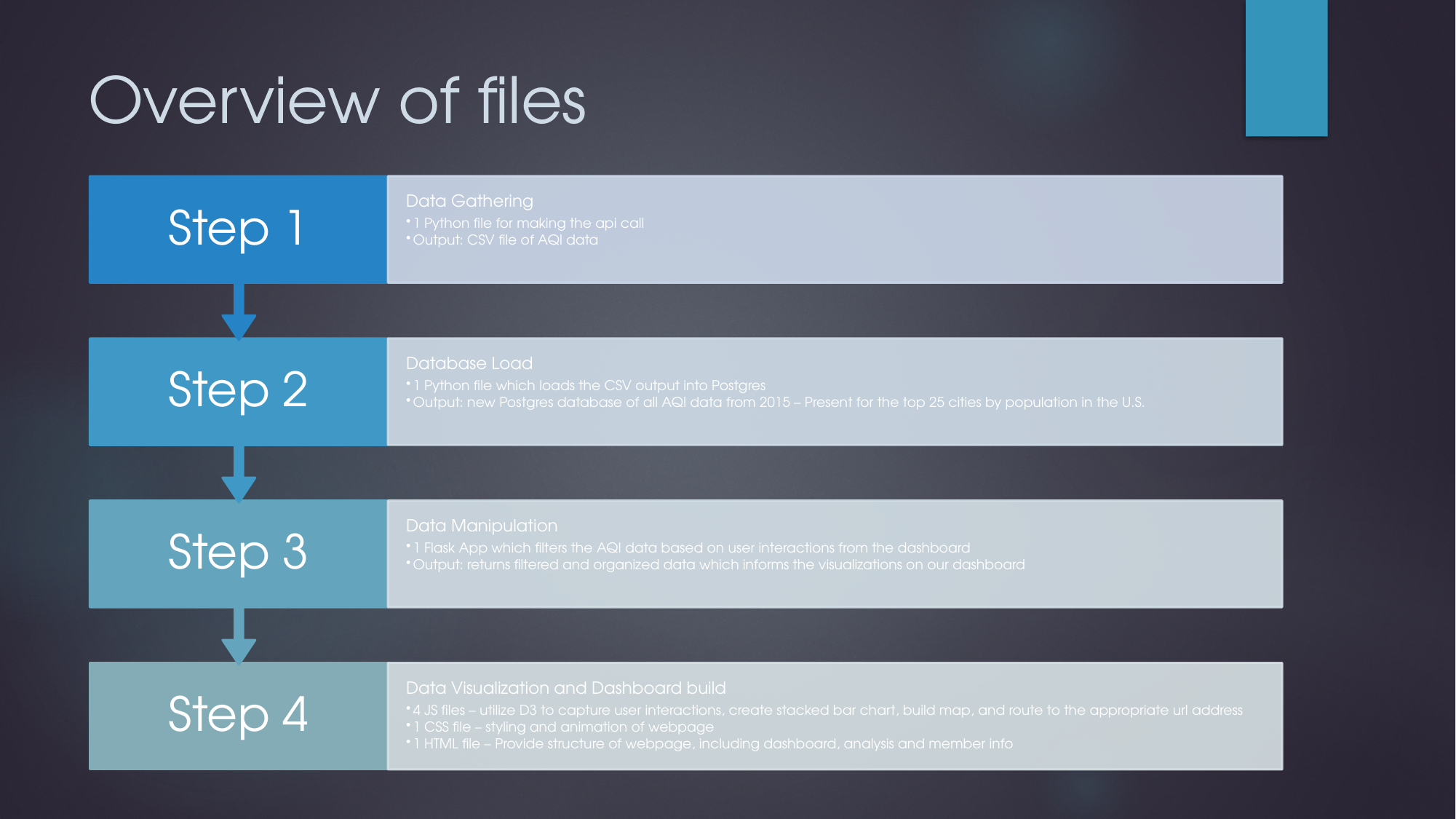

# Overview of files
Step 4
Data Visualization and Dashboard build
4 JS files – utilize D3 to capture user interactions, create stacked bar chart, build map, and route to the appropriate url address
1 CSS file – styling and animation of webpage
1 HTML file – Provide structure of webpage, including dashboard, analysis and member info
Step 3
Data Manipulation
1 Flask App which filters the AQI data based on user interactions from the dashboard
Output: returns filtered and organized data which informs the visualizations on our dashboard
Step 2
Database Load
1 Python file which loads the CSV output into Postgres
Output: new Postgres database of all AQI data from 2015 – Present for the top 25 cities by population in the U.S.
Step 1
Data Gathering
1 Python file for making the api call
Output: CSV file of AQI data